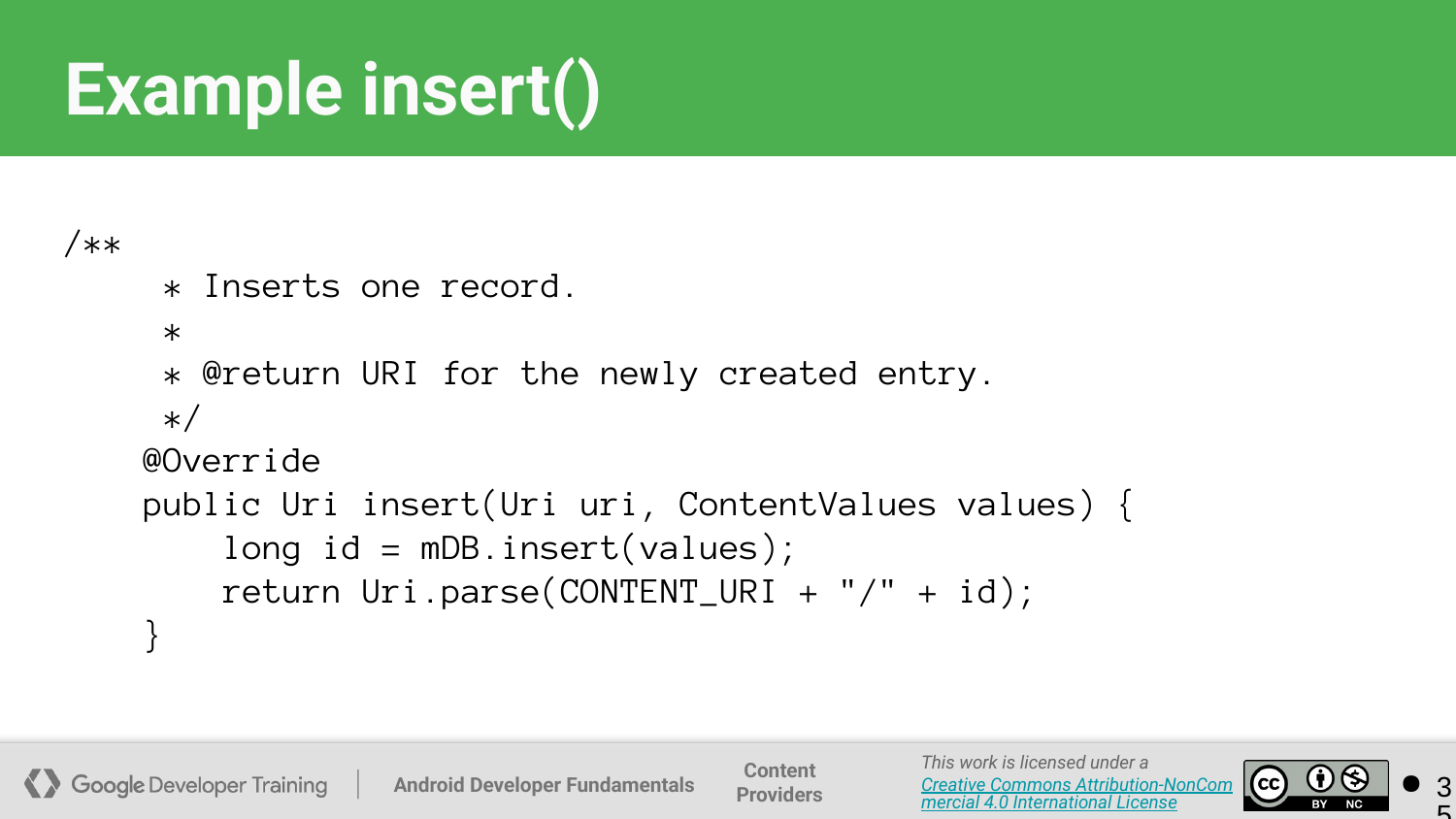

# Example insert()

/**
     * Inserts one record.
     *
     * @return URI for the newly created entry.
     */
    @Override
    public Uri insert(Uri uri, ContentValues values) {
        long id = mDB.insert(values);
        return Uri.parse(CONTENT_URI + "/" + id);
    }

35